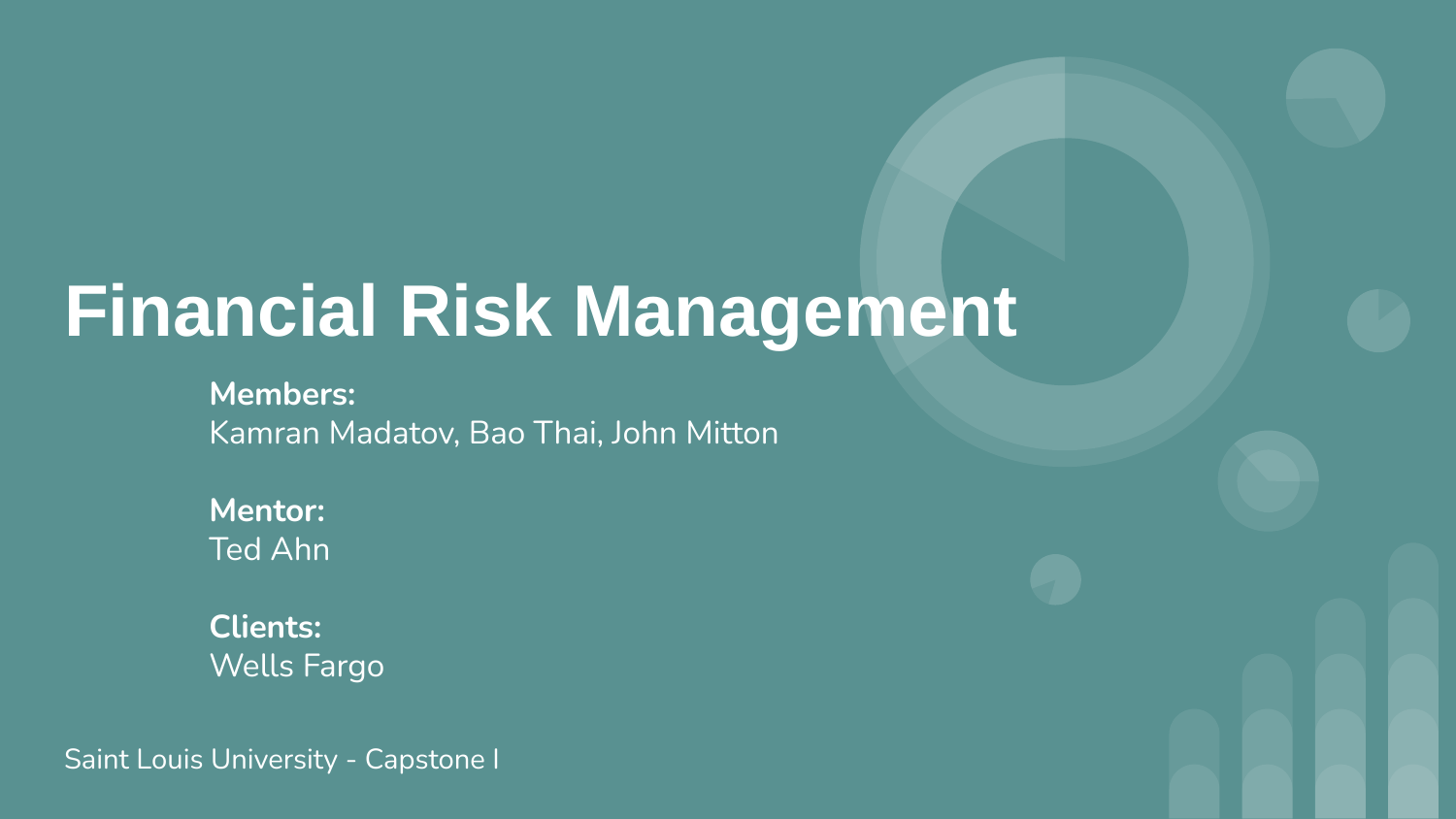

# Financial Risk Management
Members:
Kamran Madatov, Bao Thai, John Mitton

Mentor:
Ted Ahn

Clients:
Wells Fargo
Saint Louis University - Capstone I